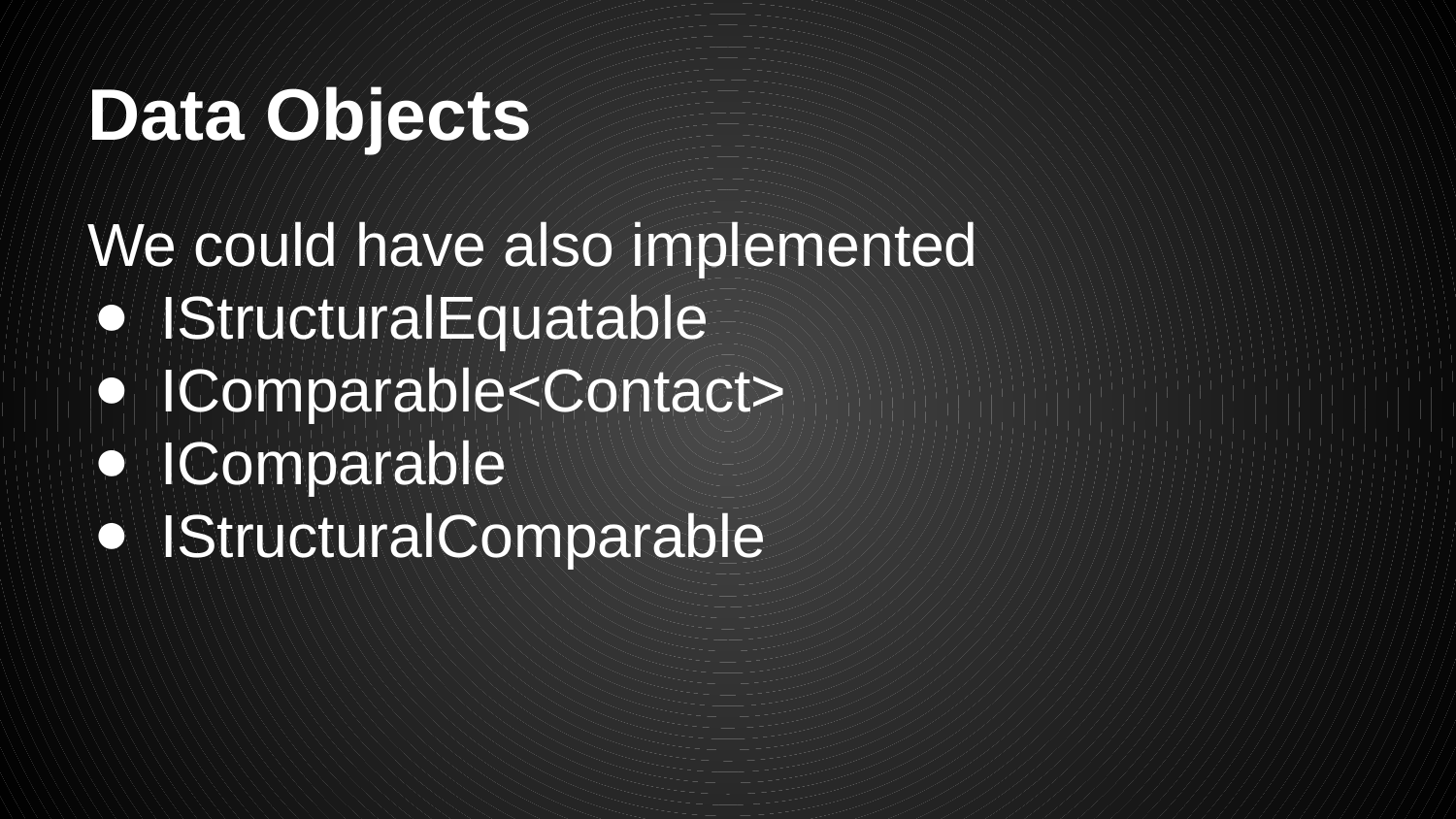

# Data Objects
We could have also implemented
IStructuralEquatable
IComparable<Contact>
IComparable
IStructuralComparable